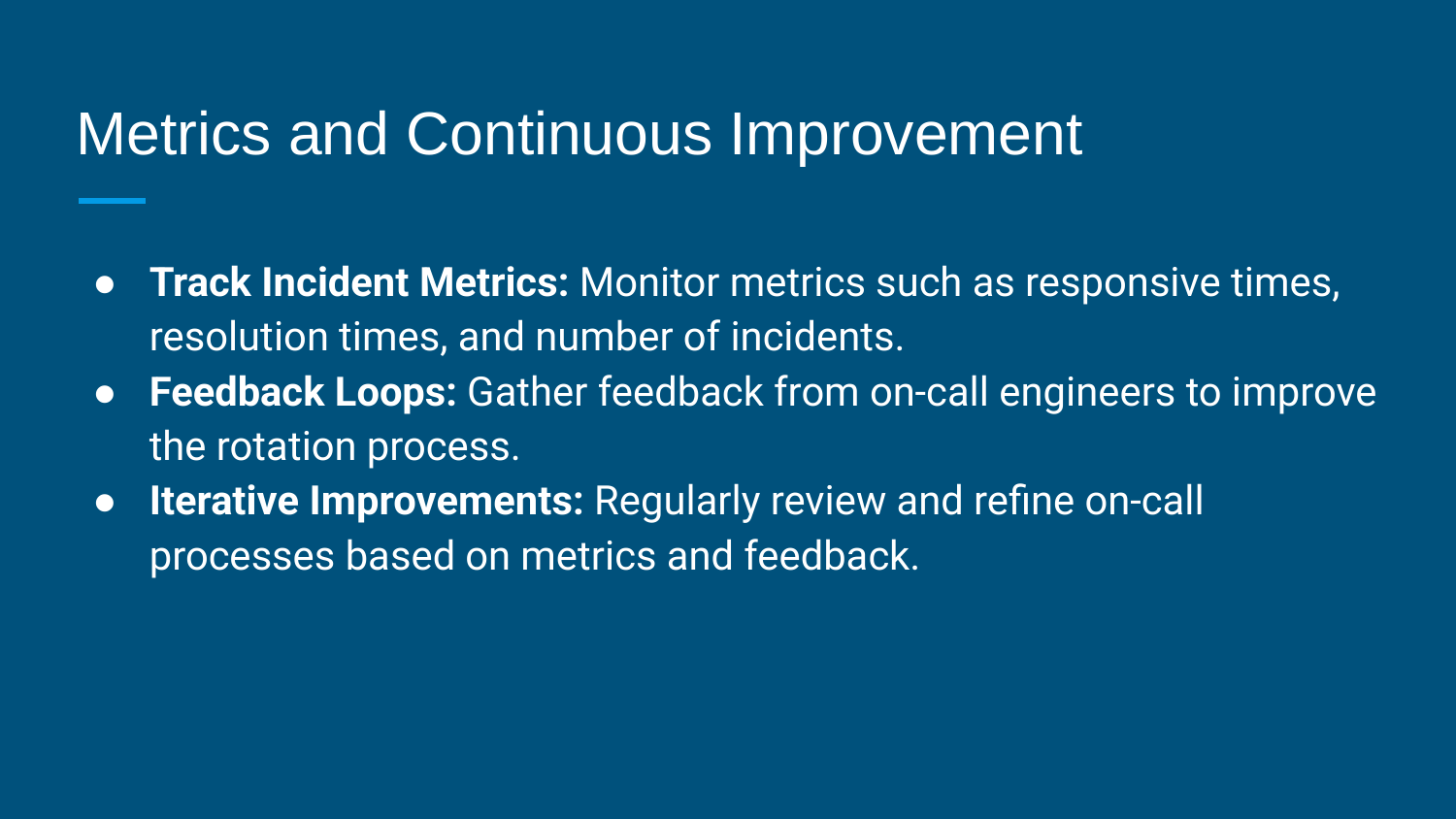

# Metrics and Continuous Improvement
Track Incident Metrics: Monitor metrics such as responsive times, resolution times, and number of incidents.
Feedback Loops: Gather feedback from on-call engineers to improve the rotation process.
Iterative Improvements: Regularly review and refine on-call processes based on metrics and feedback.